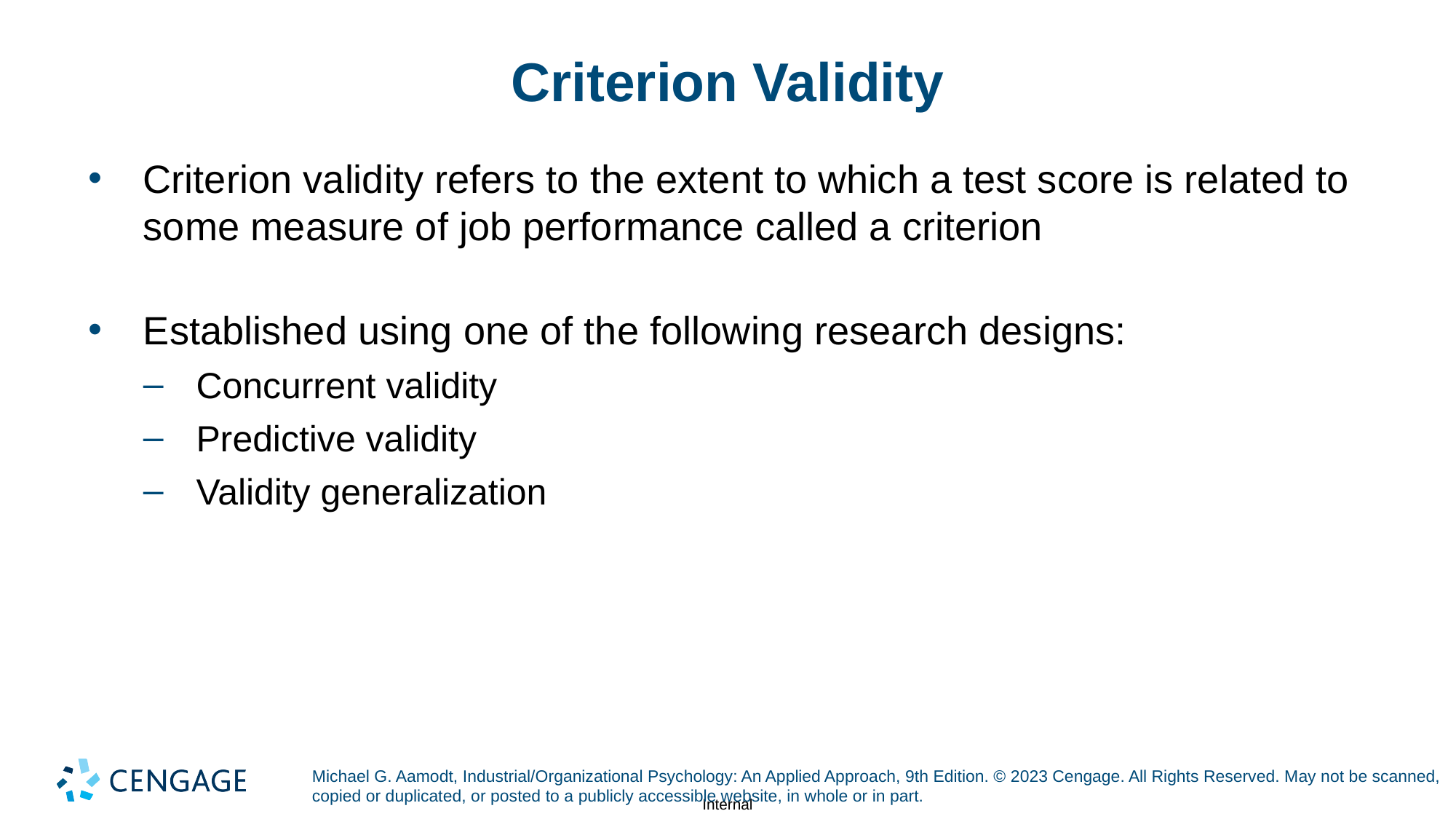

# Criterion Validity
Criterion validity refers to the extent to which a test score is related to some measure of job performance called a criterion
Established using one of the following research designs:
Concurrent validity
Predictive validity
Validity generalization